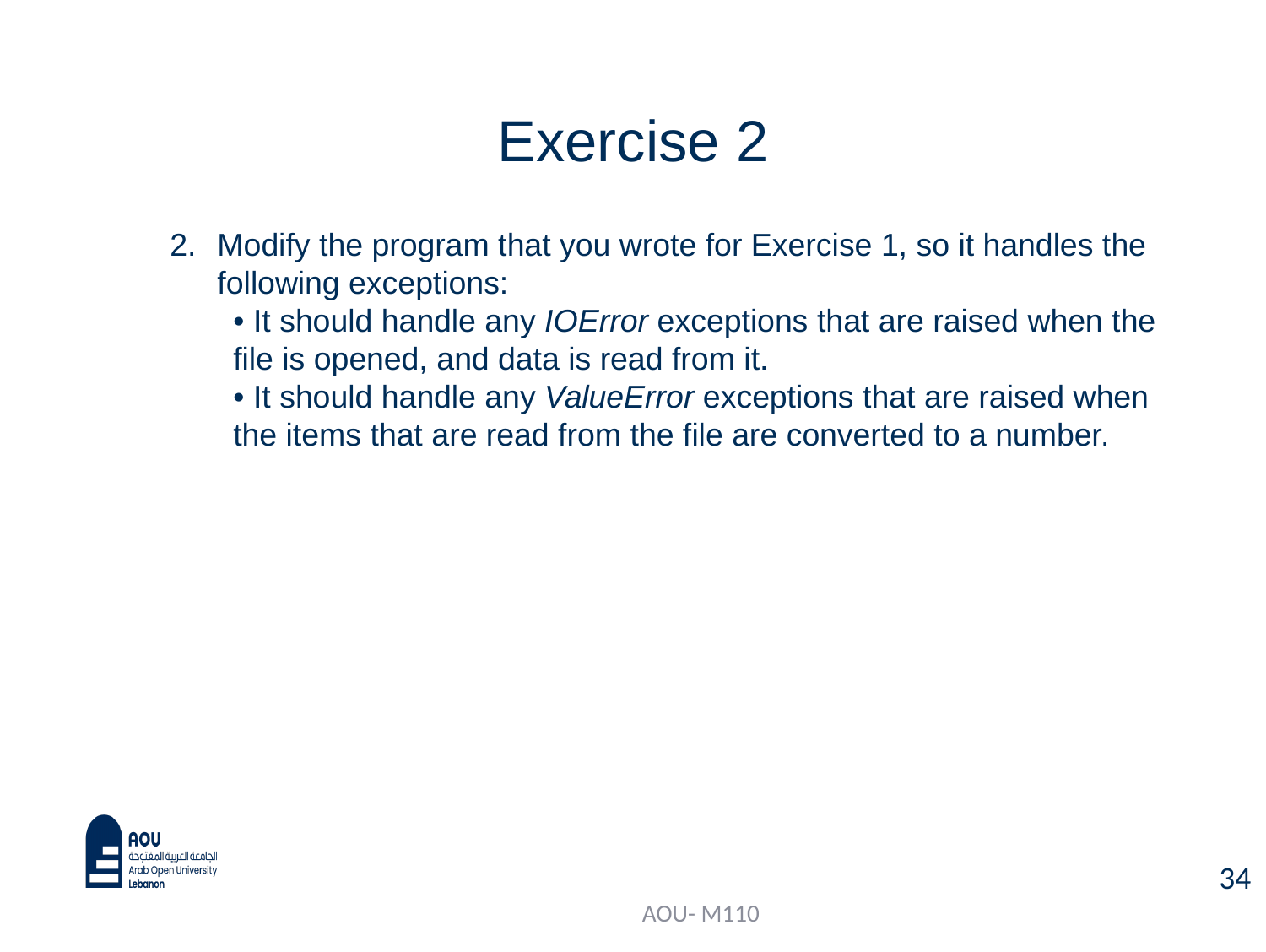

# Exercise 2

Modify the program that you wrote for Exercise 1, so it handles the following exceptions:
• It should handle any IOError exceptions that are raised when the file is opened, and data is read from it.
• It should handle any ValueError exceptions that are raised when the items that are read from the file are converted to a number.

34
AOU- M110